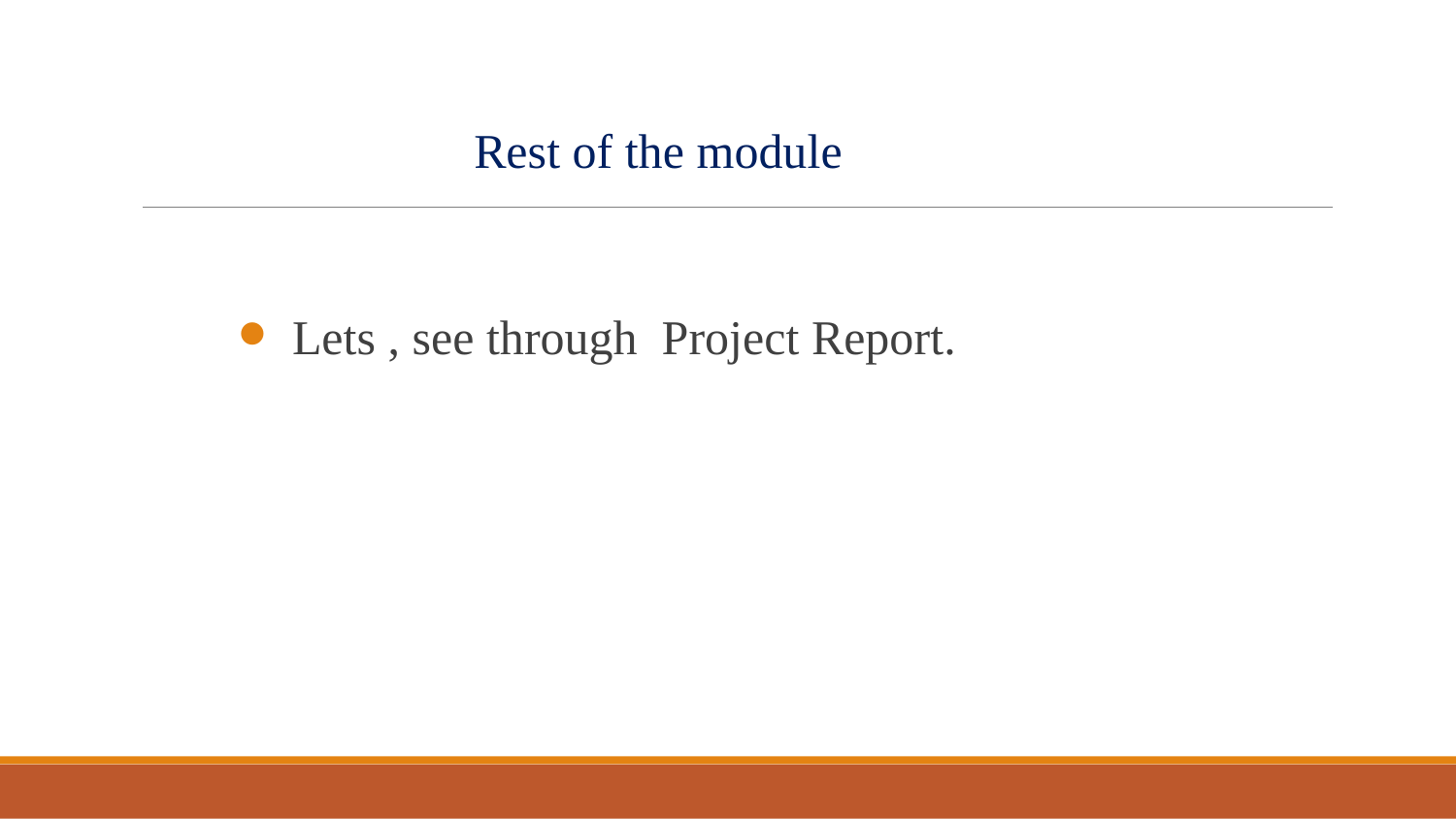

Rest of the module
Lets , see through  Project Report.